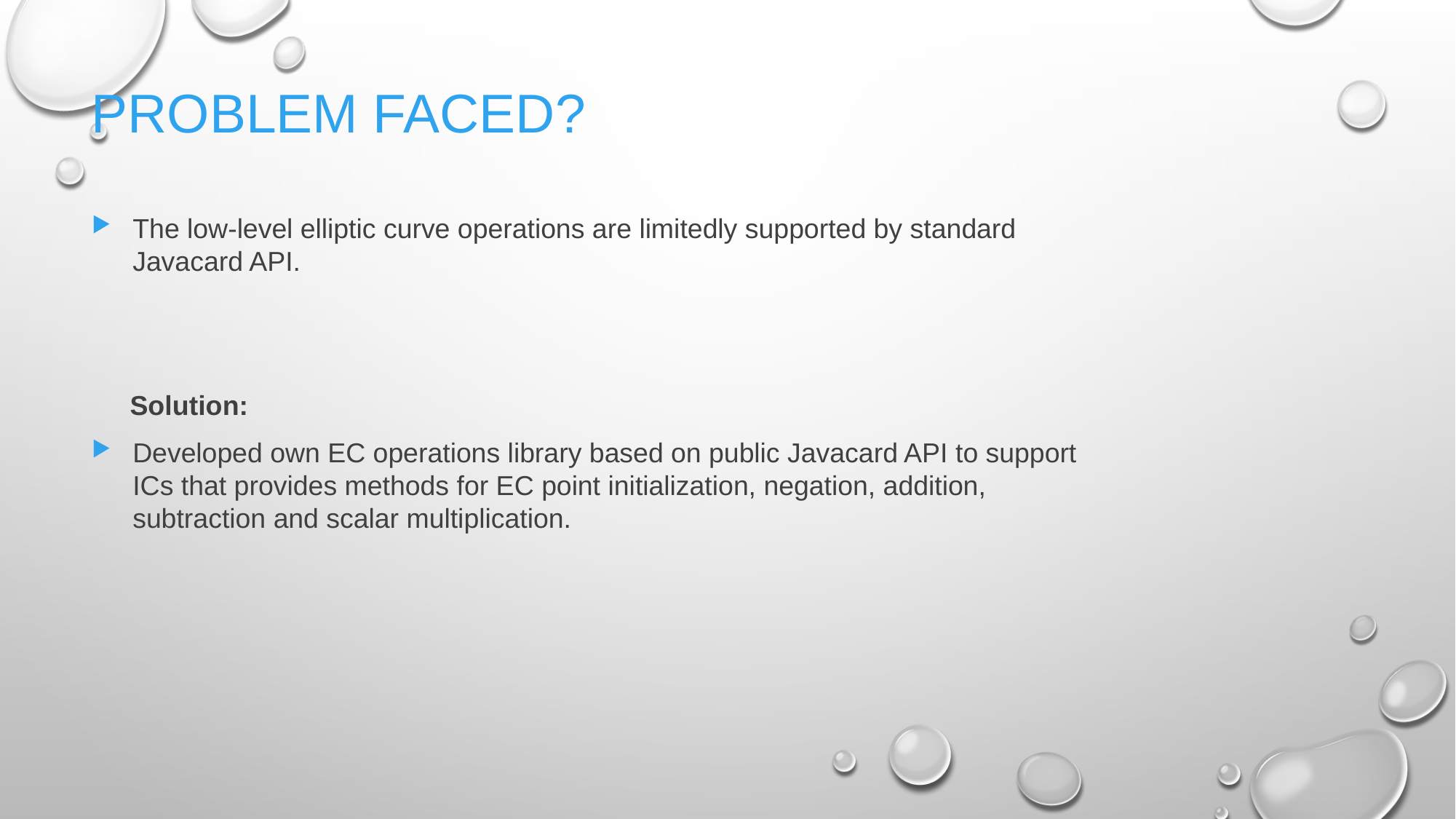

PROBLEM FACED?
The low-level elliptic curve operations are limitedly supported by standard Javacard API.

     Solution:
Developed own EC operations library based on public Javacard API to support ICs that provides methods for EC point initialization, negation, addition, subtraction and scalar multiplication.